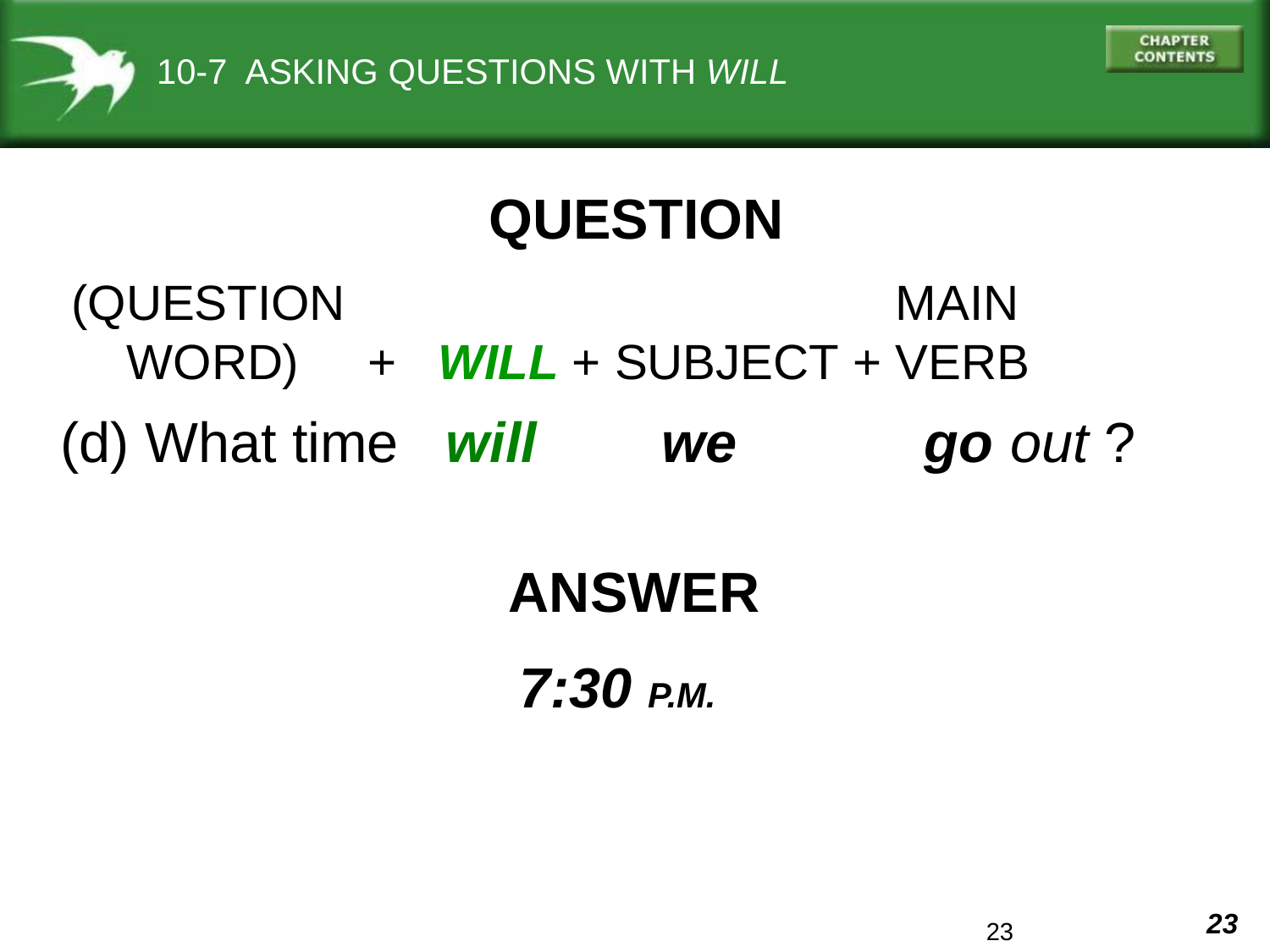

10-7  ASKING QUESTIONS WITH WILL
QUESTION
  (QUESTION 		                         MAIN
      WORD)     +   WILL + SUBJECT + VERB
 (d) What time   will        we            go out ?

ANSWER

7:30 P.M.
23